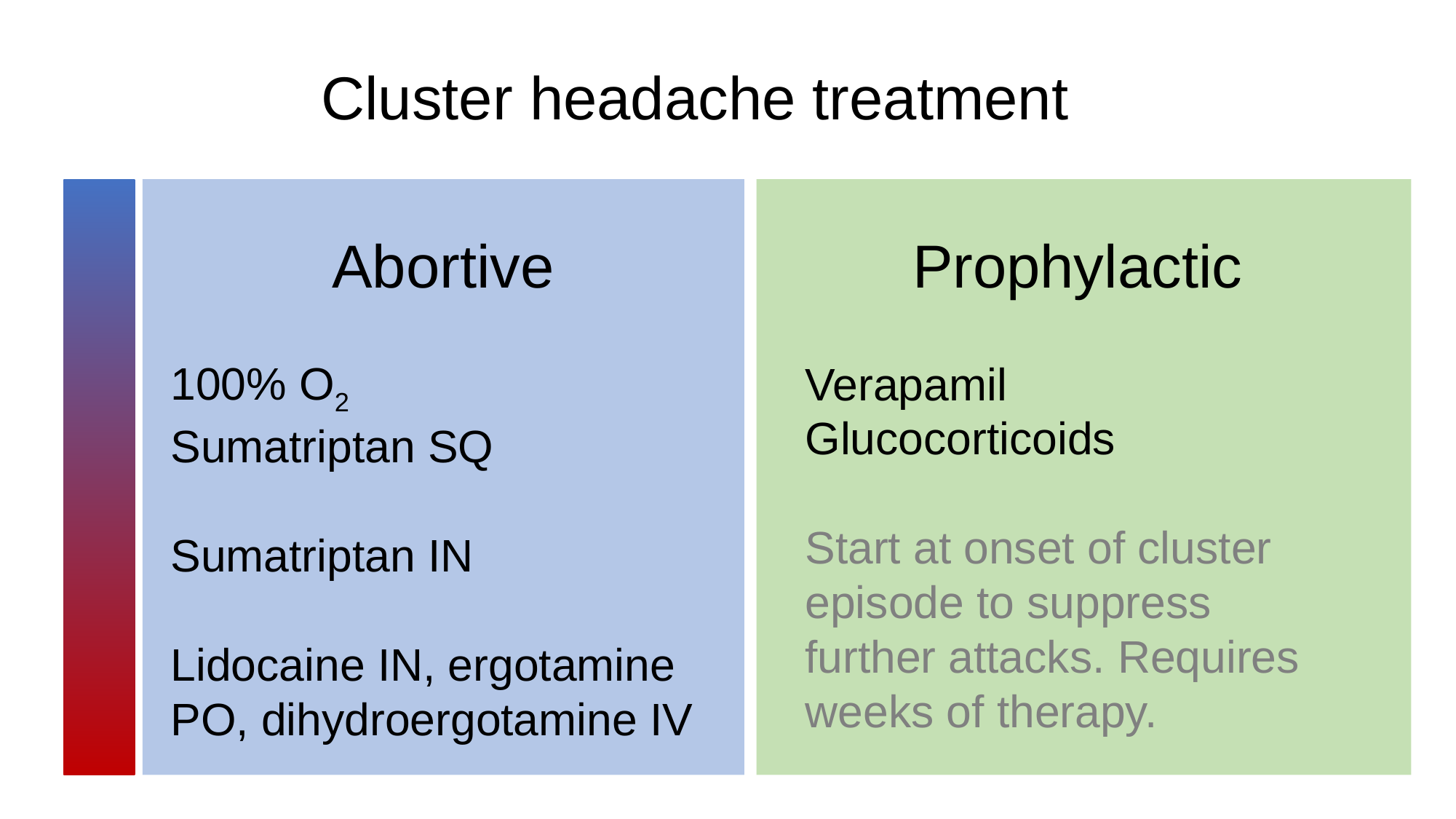

# Cluster headache treatment

Abortive
Prophylactic
Verapamil
Glucocorticoids

Start at onset of cluster episode to suppress further attacks. Requires weeks of therapy.
100% O2
Sumatriptan SQ
Sumatriptan IN
Lidocaine IN, ergotamine PO, dihydroergotamine IV